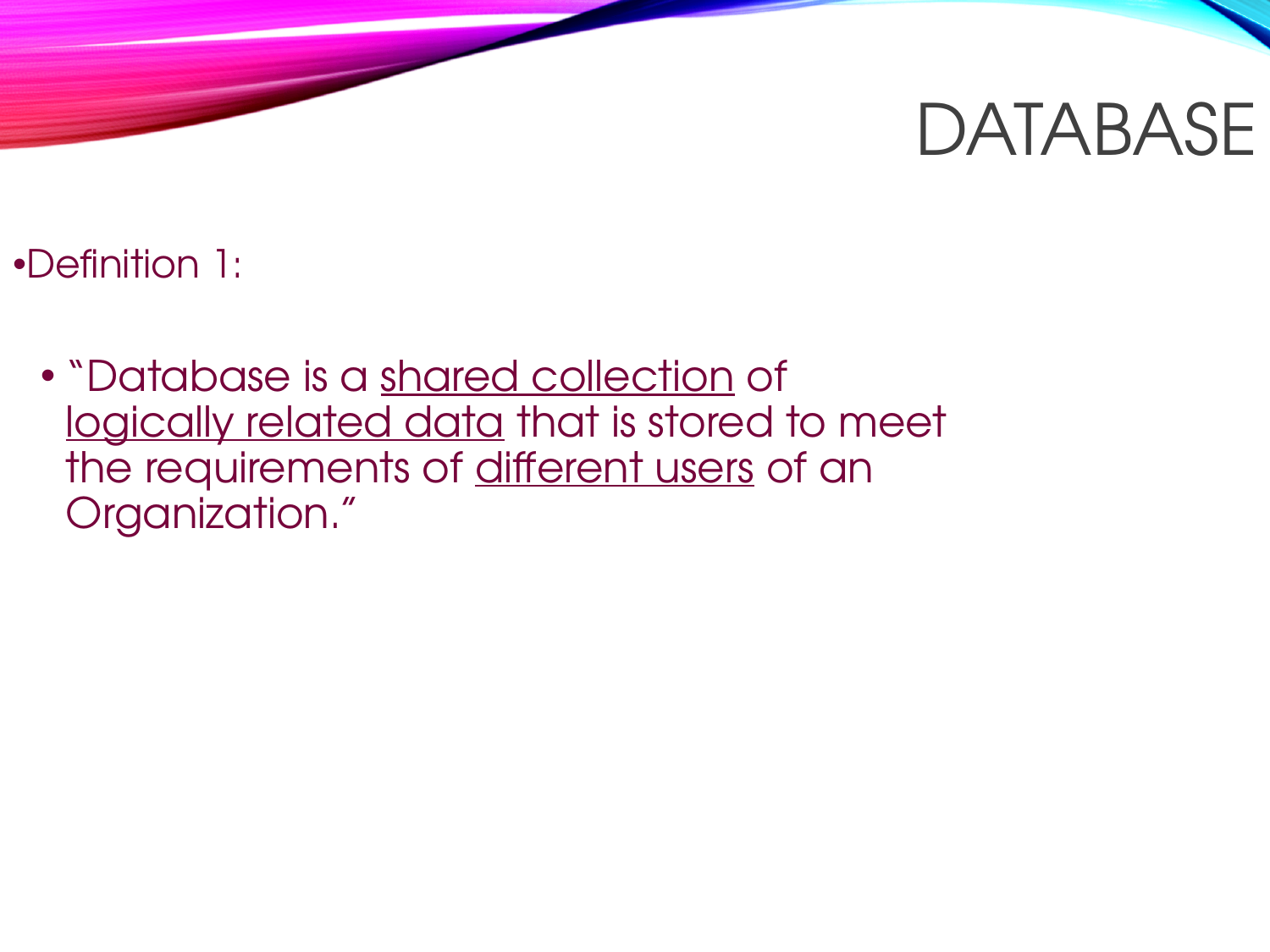

DATABASE
Definition 1:

“Database is a shared collection of logically related data that is stored to meet the requirements of different users of an Organization.”